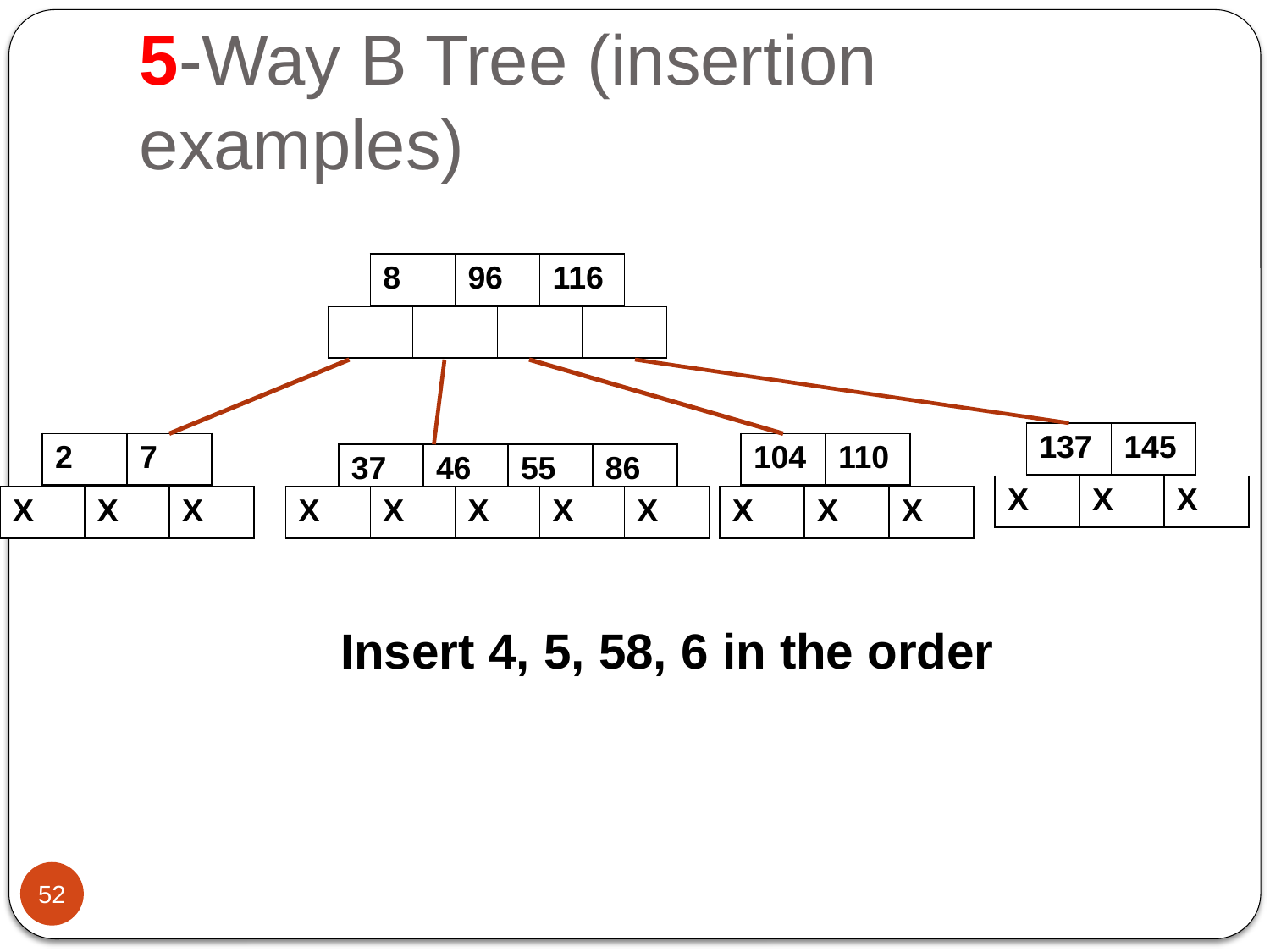

# 5-Way B Tree (insertion examples)
| 8 | 96 | 116 |
| --- | --- | --- |
|  |  |  |  |
| --- | --- | --- | --- |
| 137 | 145 |
| --- | --- |
| 2 | 7 |
| --- | --- |
| 104 | 110 |
| --- | --- |
| 37 | 46 | 55 | 86 |
| --- | --- | --- | --- |
| X | X | X |
| --- | --- | --- |
| X | X | X |
| --- | --- | --- |
| X | X | X | X | X |
| --- | --- | --- | --- | --- |
| X | X | X |
| --- | --- | --- |
Insert 4, 5, 58, 6 in the order
52